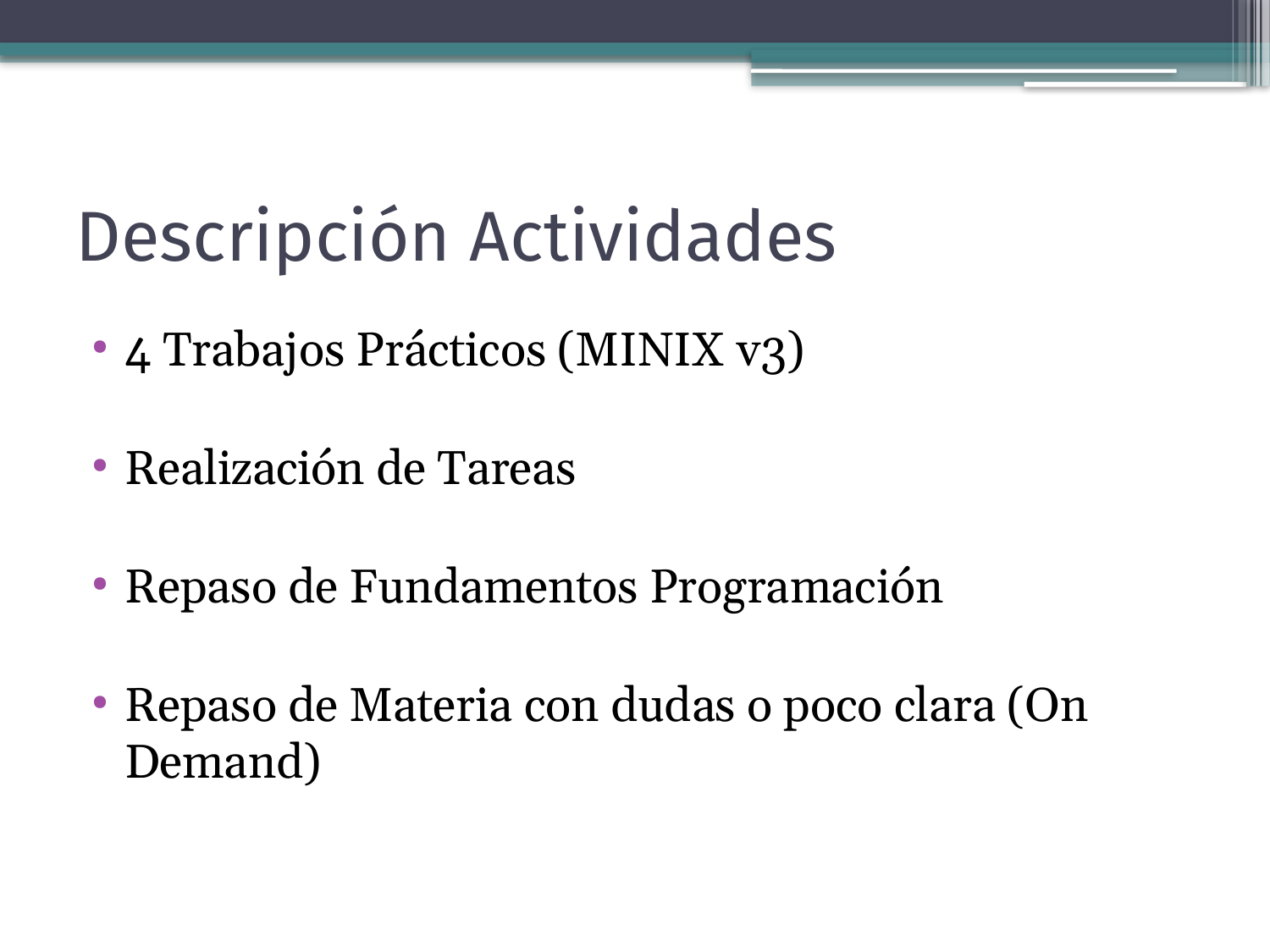

# Descripción Actividades
4 Trabajos Prácticos (MINIX v3)
Realización de Tareas
Repaso de Fundamentos Programación
Repaso de Materia con dudas o poco clara (On Demand)